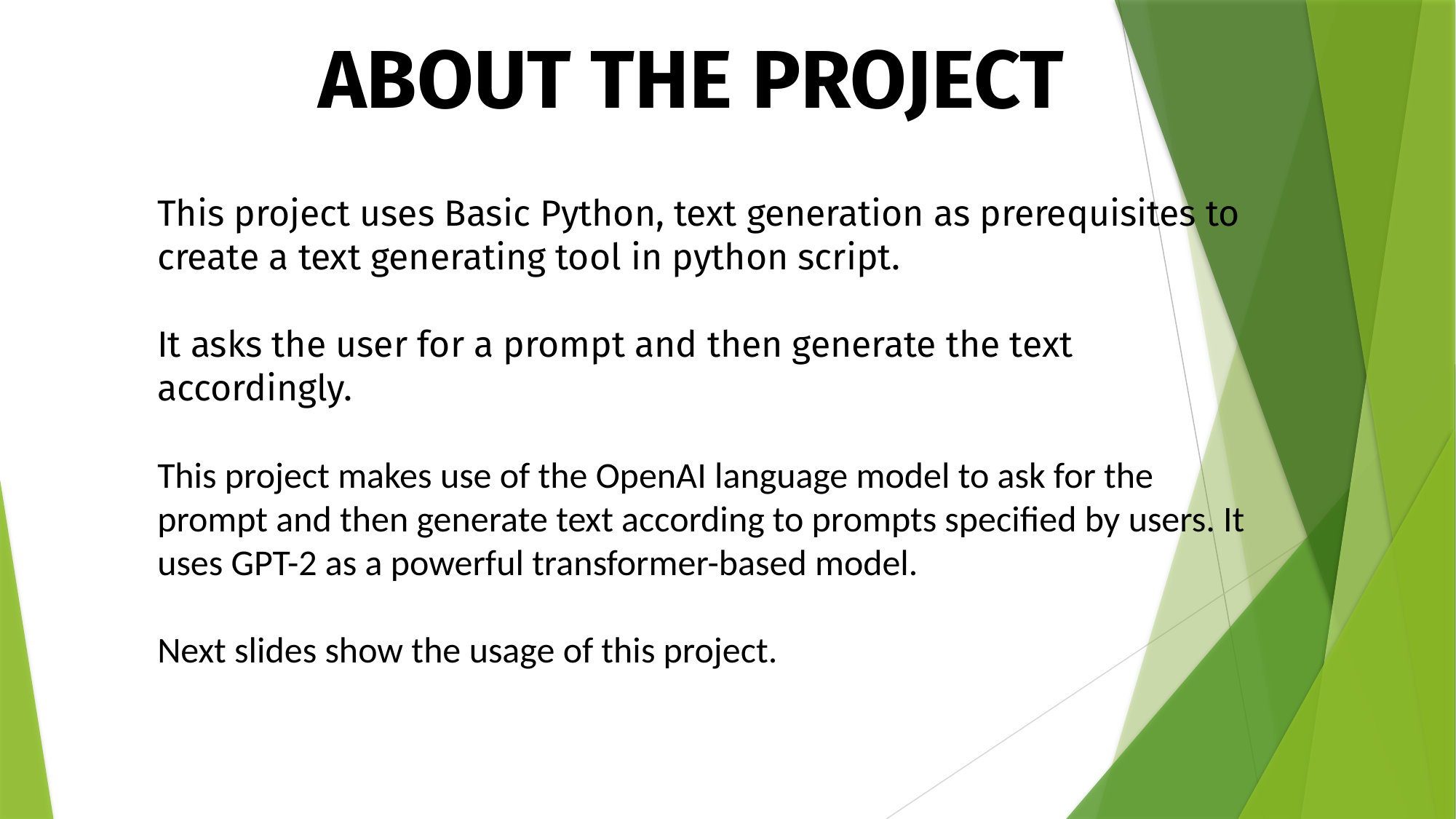

ABOUT THE PROJECT
This project uses Basic Python, text generation as prerequisites to create a text generating tool in python script.

It asks the user for a prompt and then generate the text accordingly.

This project makes use of the OpenAI language model to ask for the prompt and then generate text according to prompts specified by users. It uses GPT-2 as a powerful transformer-based model.

Next slides show the usage of this project.